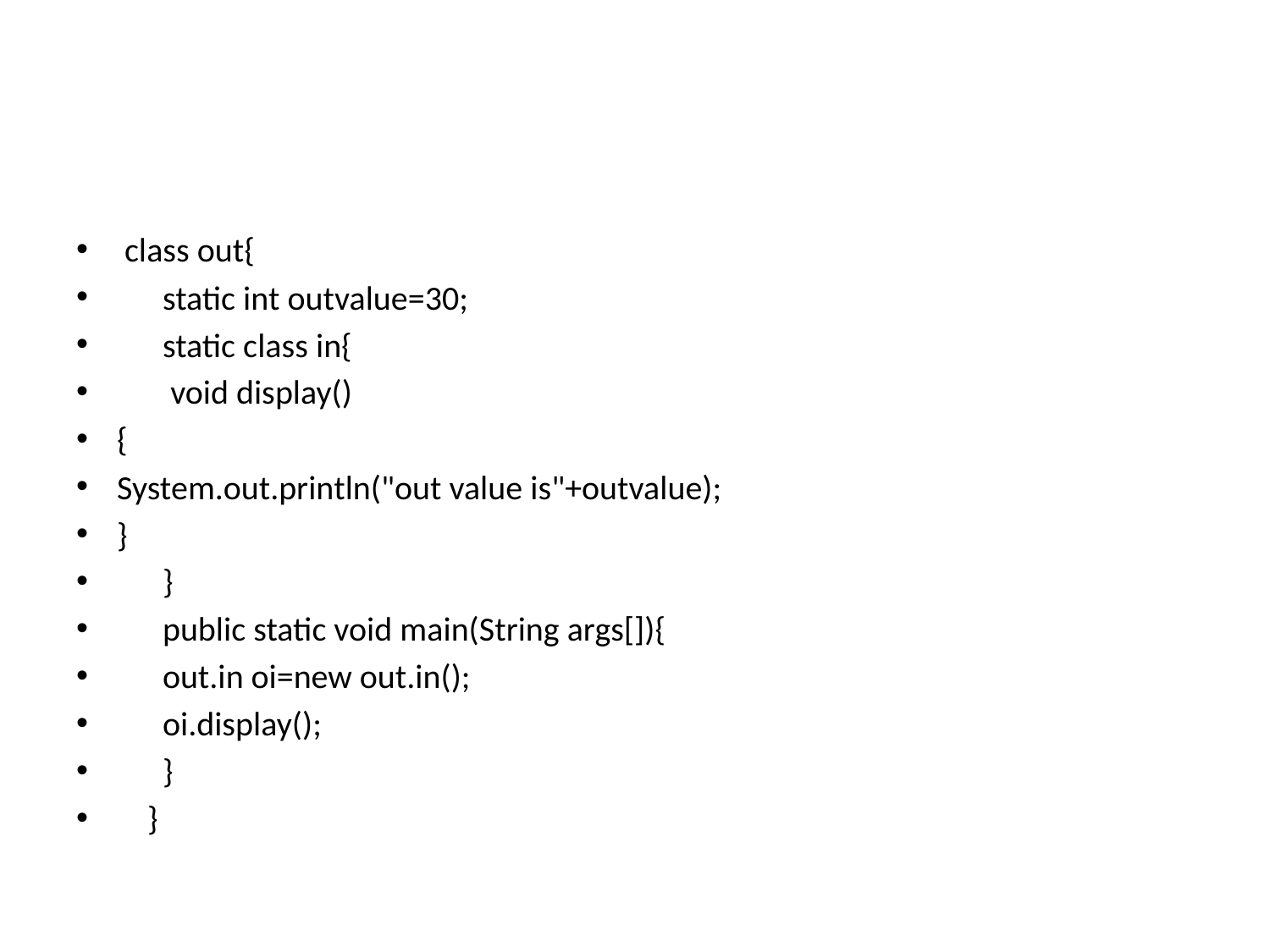

class out{
      static int outvalue=30;
      static class in{
       void display()
{
System.out.println("out value is"+outvalue);
}
      }
      public static void main(String args[]){
      out.in oi=new out.in();
      oi.display();
      }
    }